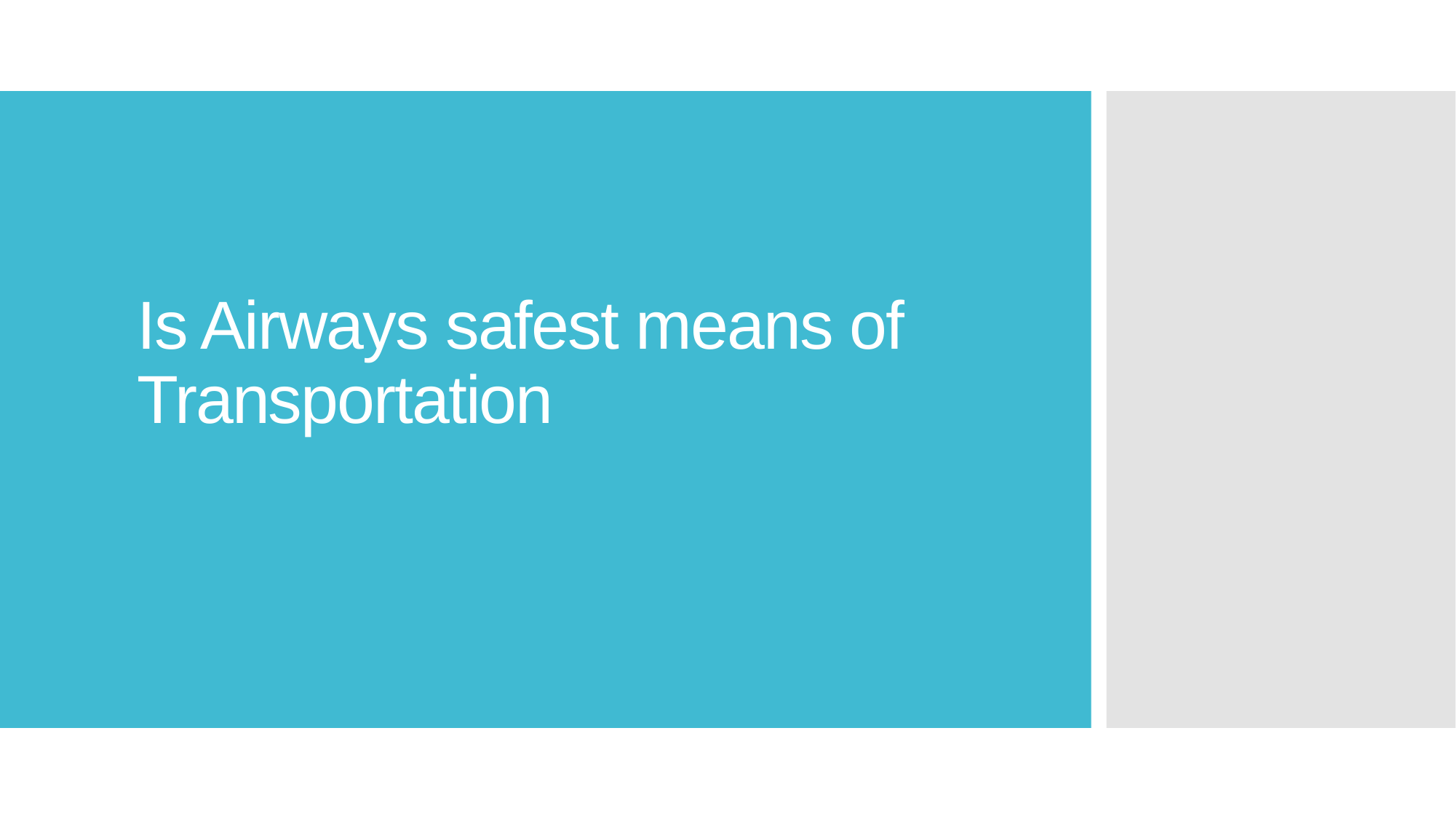

# Is Airways safest means of Transportation